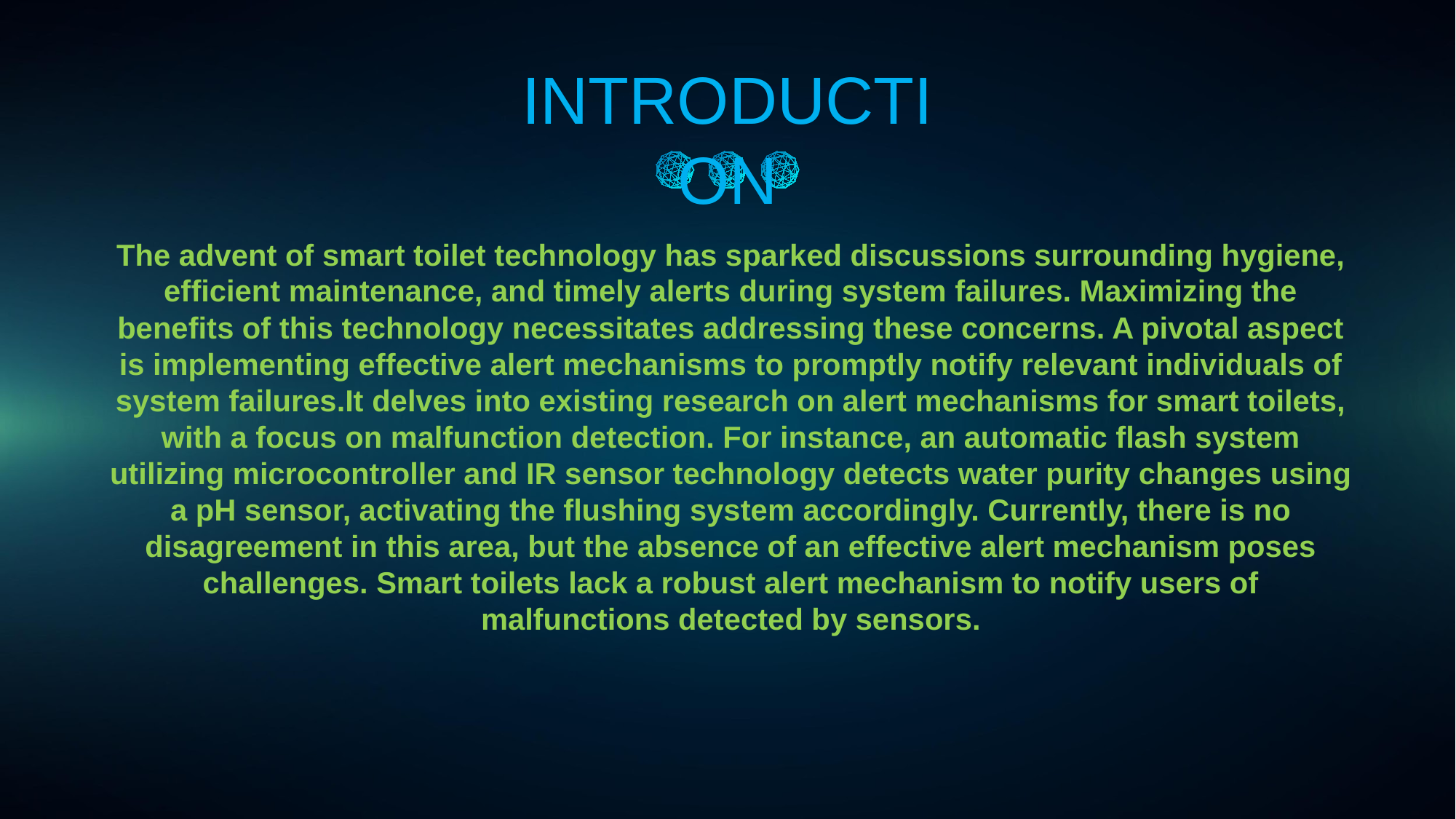

INTRODUCTION

The advent of smart toilet technology has sparked discussions surrounding hygiene, efficient maintenance, and timely alerts during system failures. Maximizing the benefits of this technology necessitates addressing these concerns. A pivotal aspect is implementing effective alert mechanisms to promptly notify relevant individuals of system failures.It delves into existing research on alert mechanisms for smart toilets, with a focus on malfunction detection. For instance, an automatic flash system utilizing microcontroller and IR sensor technology detects water purity changes using a pH sensor, activating the flushing system accordingly. Currently, there is no disagreement in this area, but the absence of an effective alert mechanism poses challenges. Smart toilets lack a robust alert mechanism to notify users of malfunctions detected by sensors.